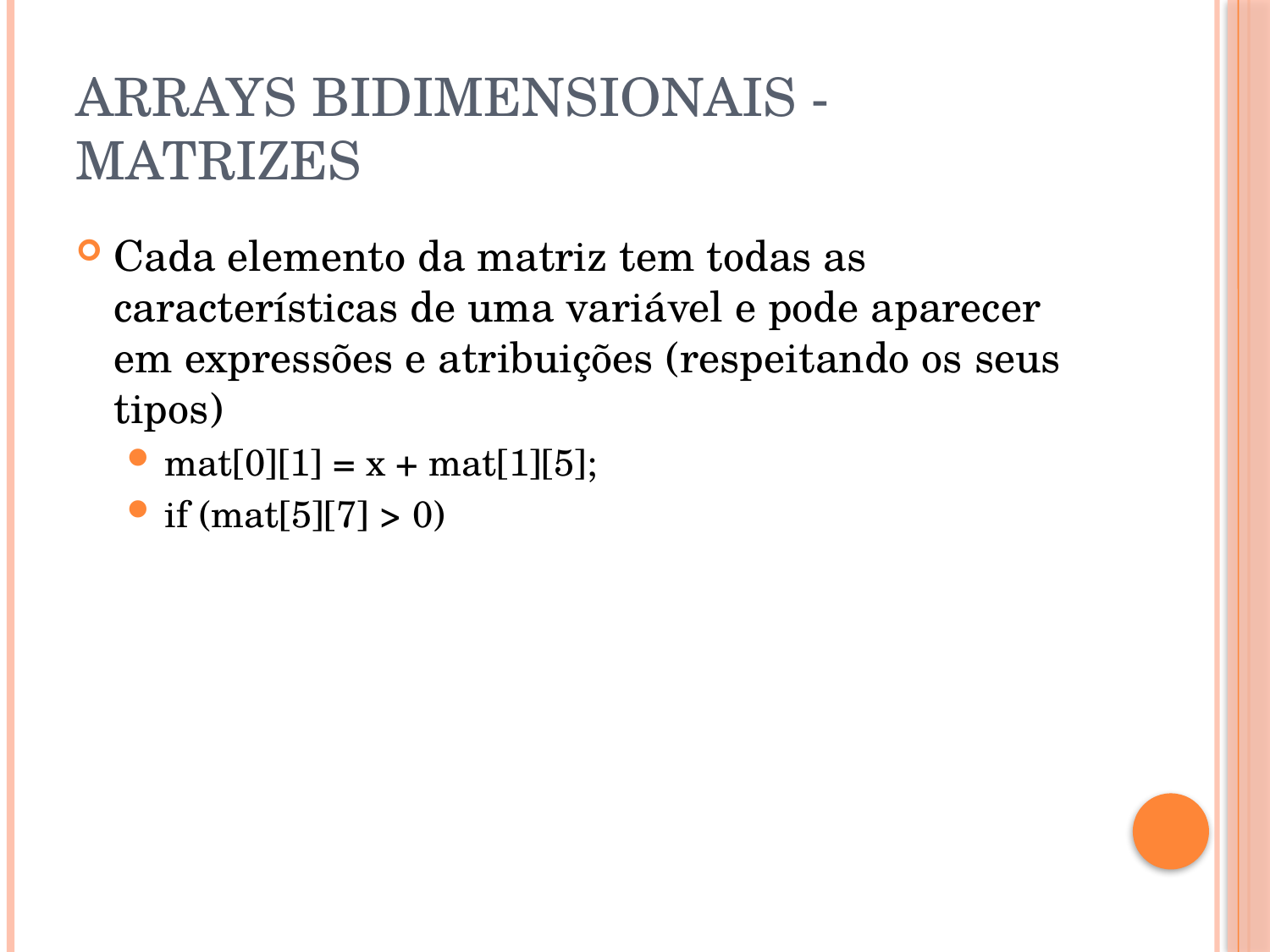

# Arrays bidimensionais - matrizes
Cada elemento da matriz tem todas as características de uma variável e pode aparecer em expressões e atribuições (respeitando os seus tipos)
mat[0][1] = x + mat[1][5];
if (mat[5][7] > 0)